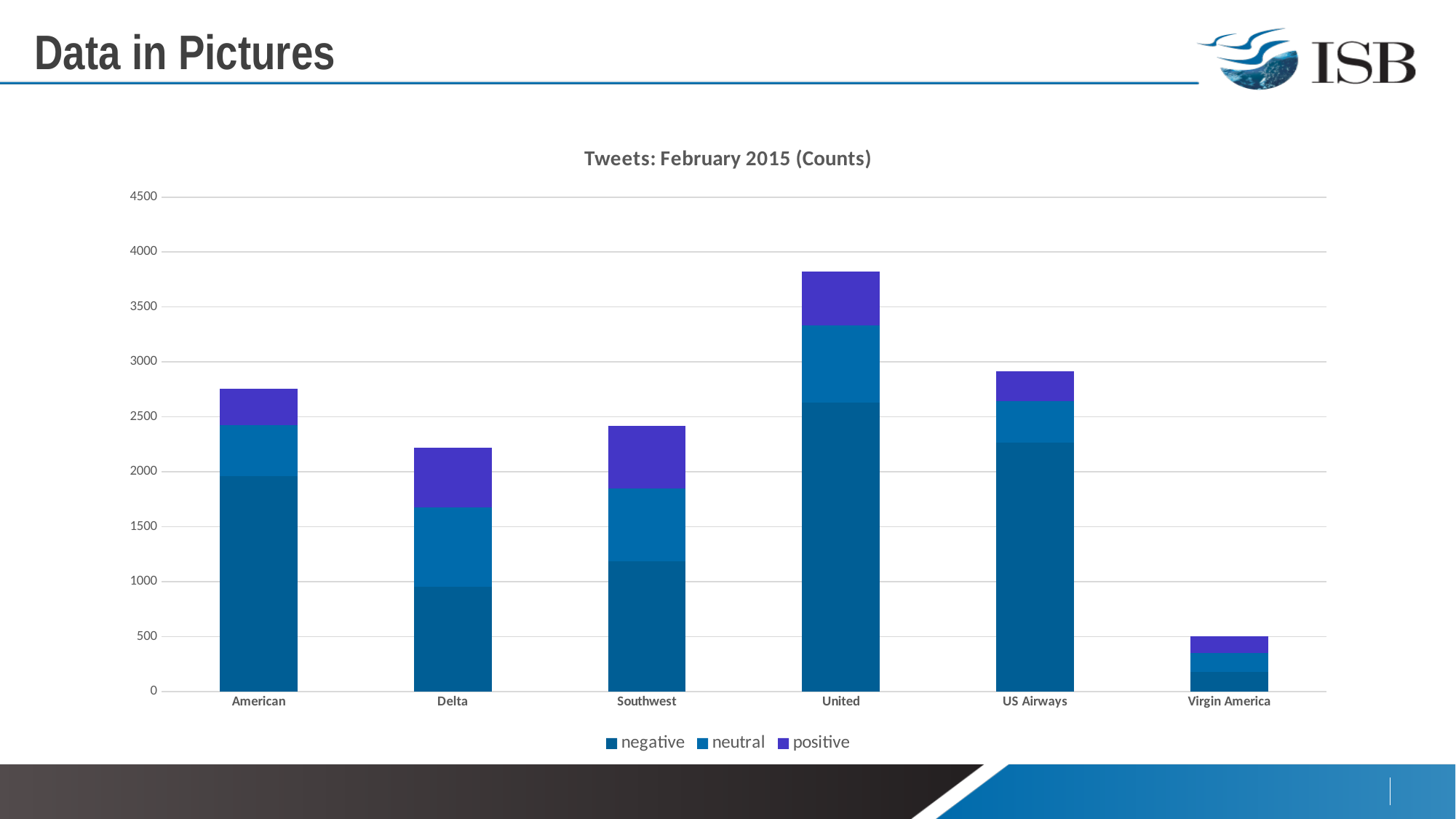

# Data in Pictures

### Chart: Tweets: February 2015 (Counts)

| Category | negative | neutral | positive |
|---|---|---|---|
| American | 1960.0 | 463.0 | 336.0 |
| Delta | 955.0 | 723.0 | 544.0 |
| Southwest | 1186.0 | 664.0 | 570.0 |
| United | 2633.0 | 697.0 | 492.0 |
| US Airways | 2263.0 | 381.0 | 269.0 |
| Virgin America | 181.0 | 171.0 | 152.0 |